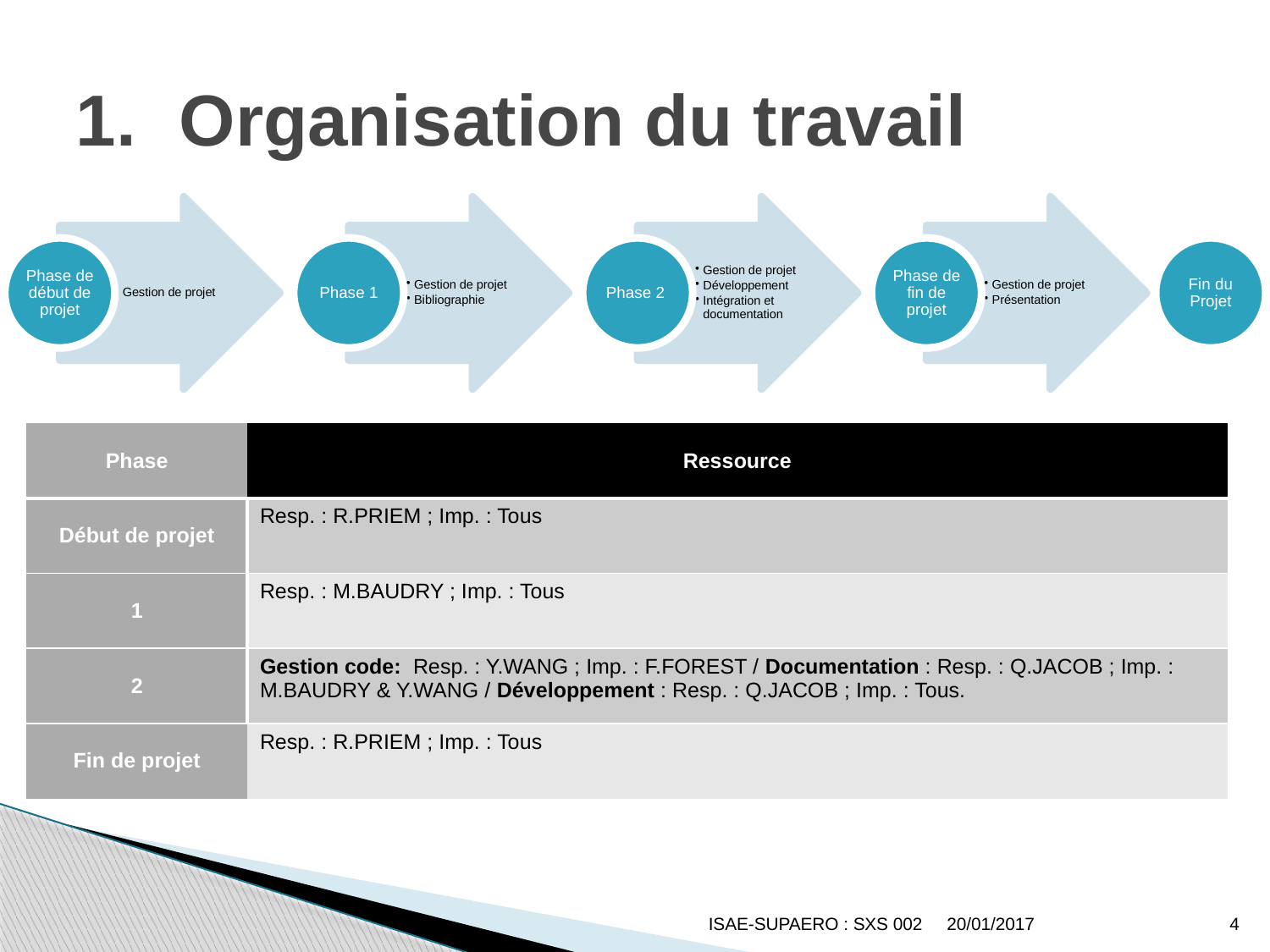

# Organisation du travail
Gestion de projet
Gestion de projet
Bibliographie
Gestion de projet
Développement
Intégration et documentation
Gestion de projet
Présentation
Phase de début de projet
Phase 1
Phase 2
Phase de fin de projet
Fin du Projet
| Phase | Ressource |
| --- | --- |
| Début de projet | Resp. : R.PRIEM ; Imp. : Tous |
| 1 | Resp. : M.BAUDRY ; Imp. : Tous |
| 2 | Gestion code: Resp. : Y.WANG ; Imp. : F.FOREST / Documentation : Resp. : Q.JACOB ; Imp. : M.BAUDRY & Y.WANG / Développement : Resp. : Q.JACOB ; Imp. : Tous. |
| Fin de projet | Resp. : R.PRIEM ; Imp. : Tous |
ISAE-SUPAERO : SXS 002
20/01/2017
4